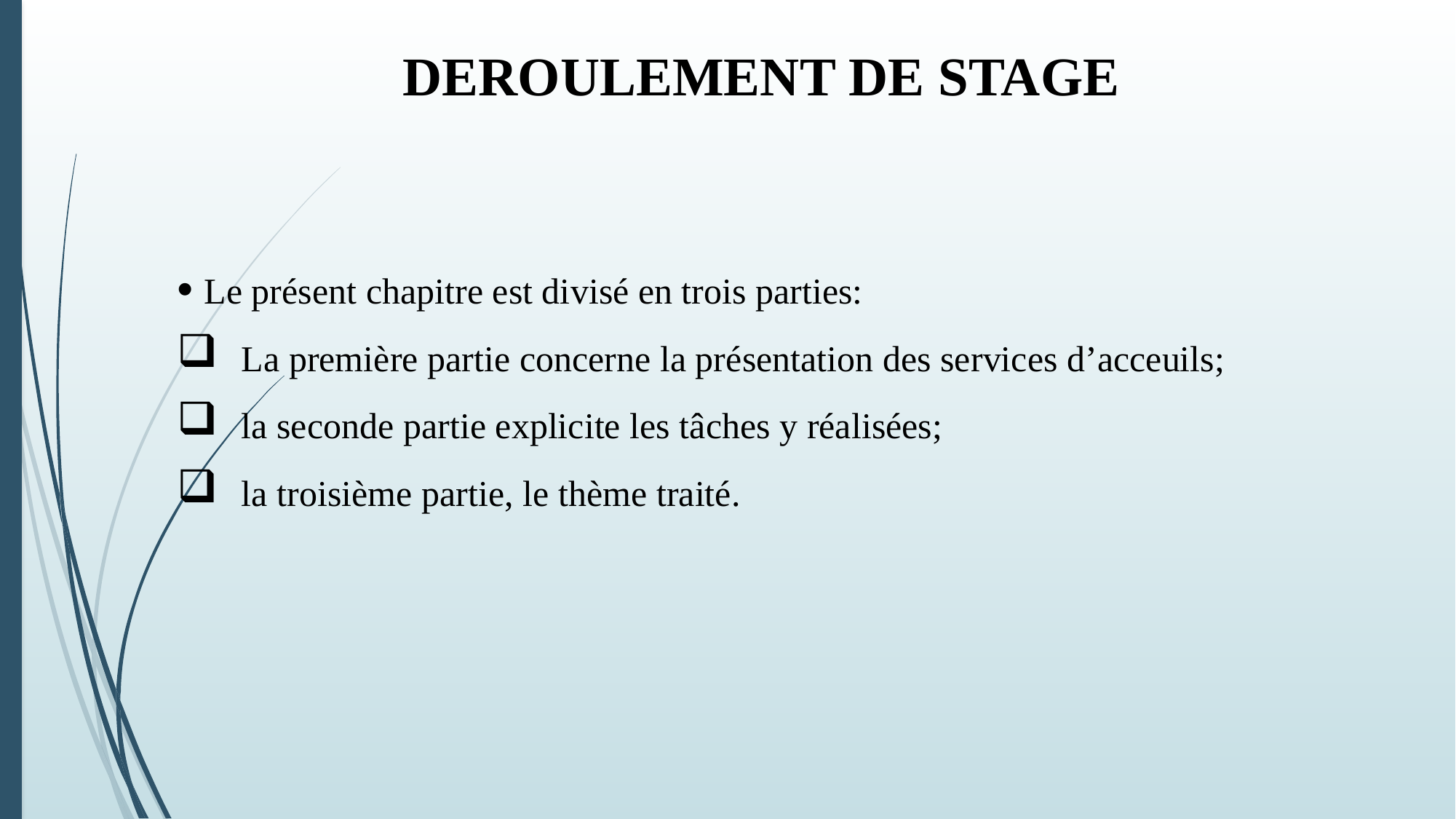

# DEROULEMENT DE STAGE
Le présent chapitre est divisé en trois parties:
La première partie concerne la présentation des services d’acceuils;
la seconde partie explicite les tâches y réalisées;
la troisième partie, le thème traité.